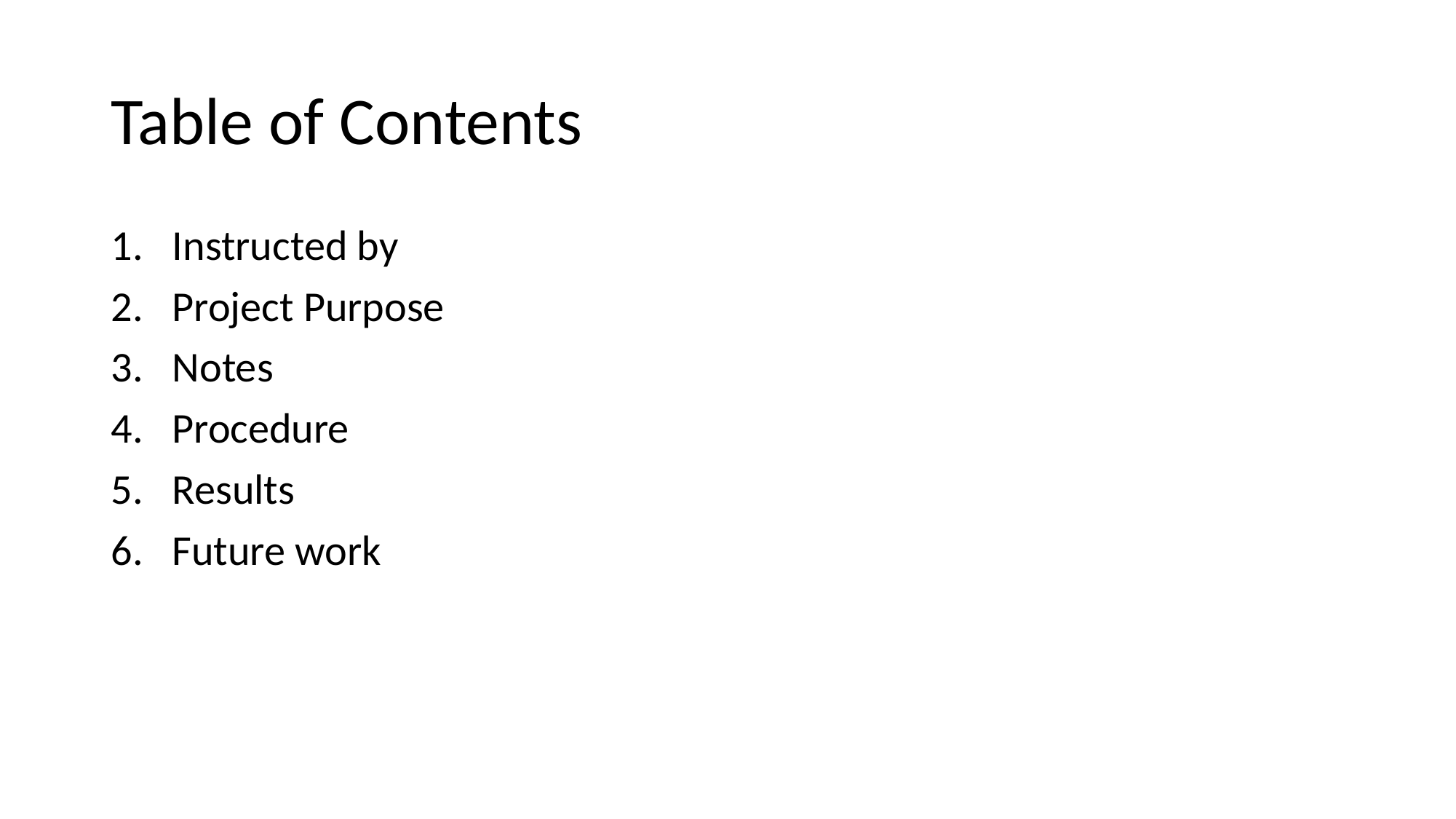

# Table of Contents
Instructed by
Project Purpose
Notes
Procedure
Results
Future work